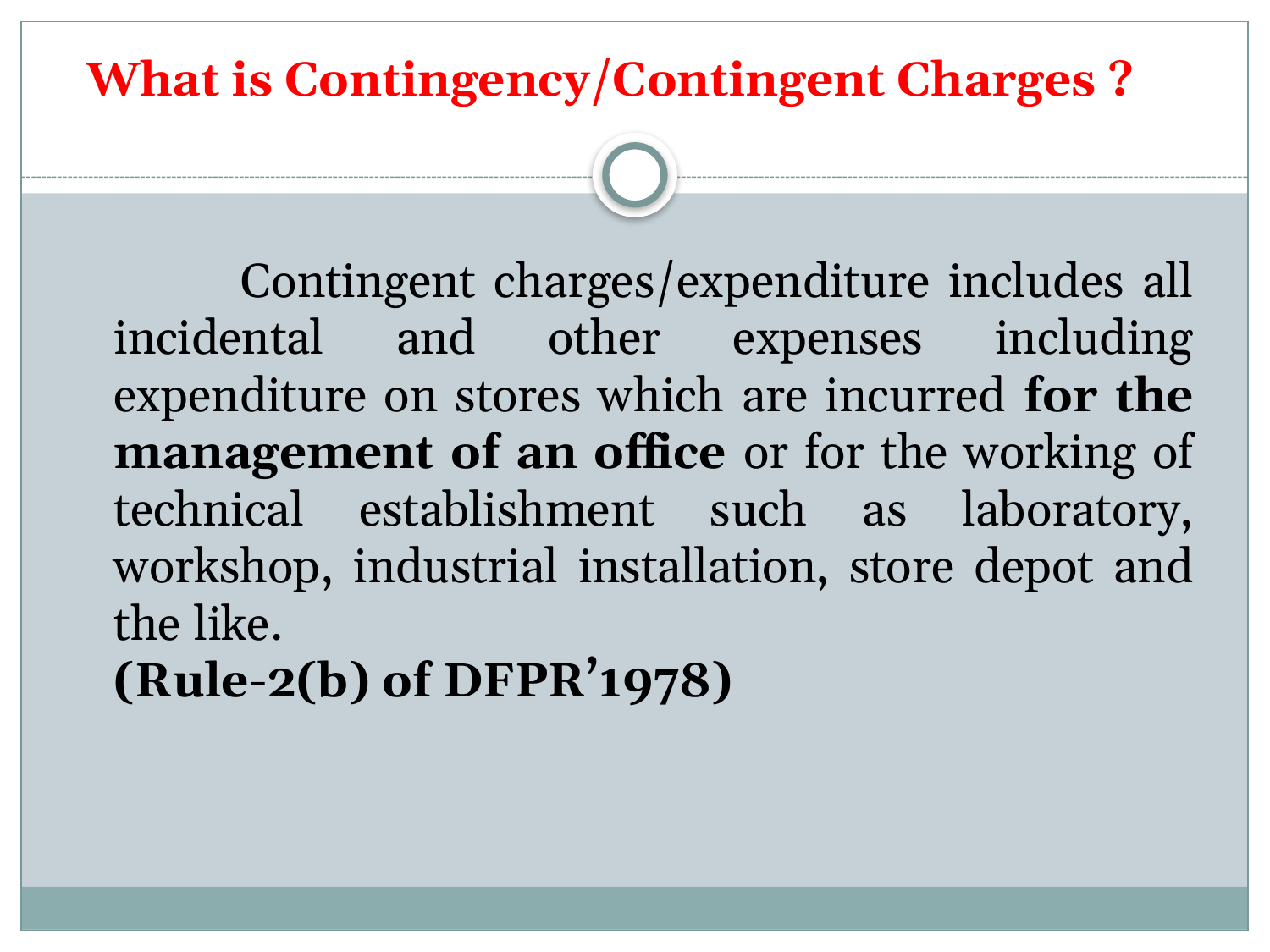

What is Contingency/Contingent Charges ?
		Contingent charges/expenditure includes all incidental and other expenses including expenditure on stores which are incurred for the management of an office or for the working of technical establishment such as laboratory, workshop, industrial installation, store depot and the like.                                          		   	(Rule-2(b) of DFPR’1978)